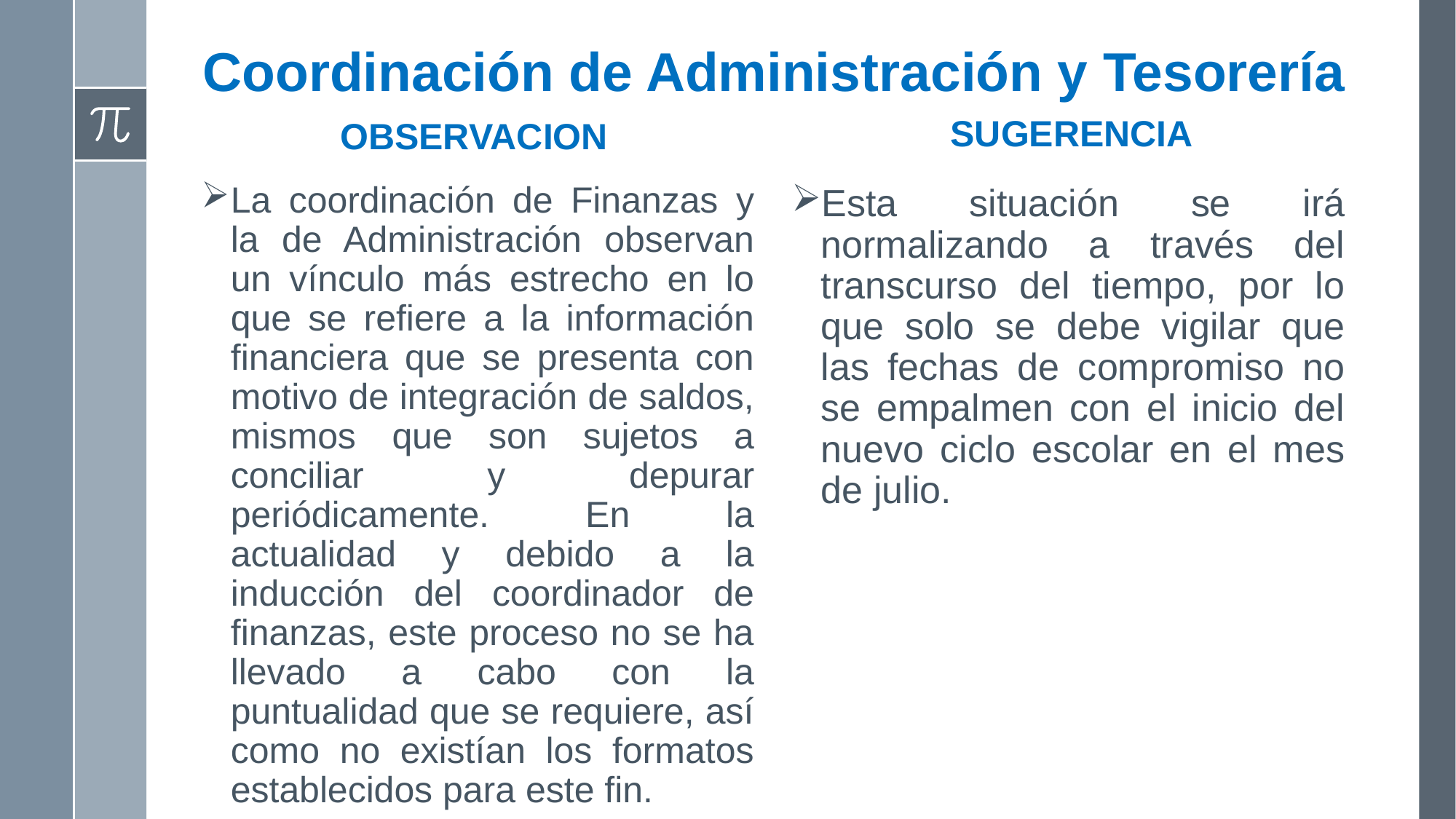

# Coordinación de Administración y Tesorería
SUGERENCIA
OBSERVACION
La coordinación de Finanzas y la de Administración observan un vínculo más estrecho en lo que se refiere a la información financiera que se presenta con motivo de integración de saldos, mismos que son sujetos a conciliar y depurar periódicamente. En la actualidad y debido a la inducción del coordinador de finanzas, este proceso no se ha llevado a cabo con la puntualidad que se requiere, así como no existían los formatos establecidos para este fin.
Esta situación se irá normalizando a través del transcurso del tiempo, por lo que solo se debe vigilar que las fechas de compromiso no se empalmen con el inicio del nuevo ciclo escolar en el mes de julio.